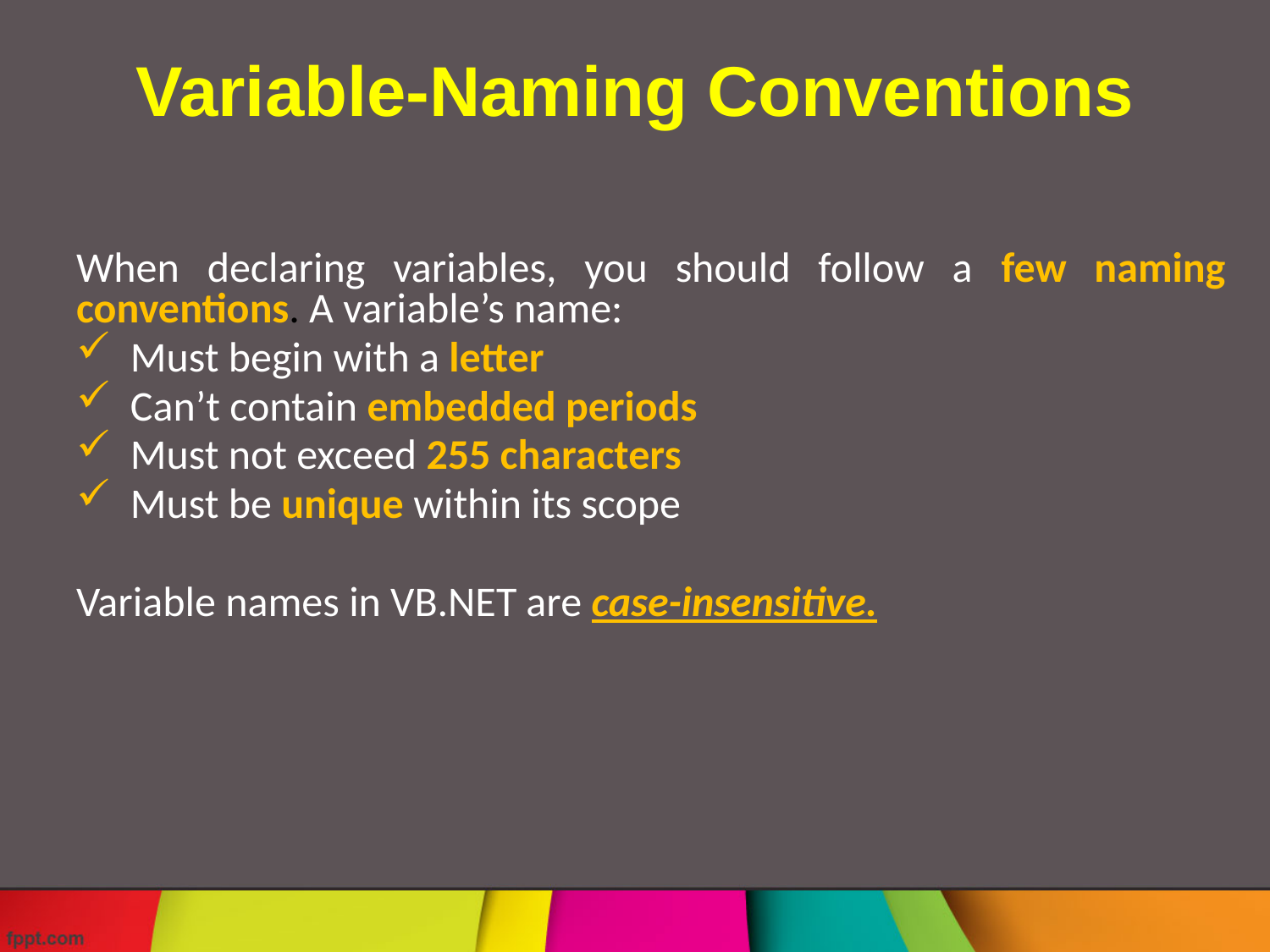

# Variable-Naming Conventions
When declaring variables, you should follow a few naming conventions. A variable’s name:
  Must begin with a letter
  Can’t contain embedded periods
  Must not exceed 255 characters
  Must be unique within its scope

Variable names in VB.NET are case-insensitive.